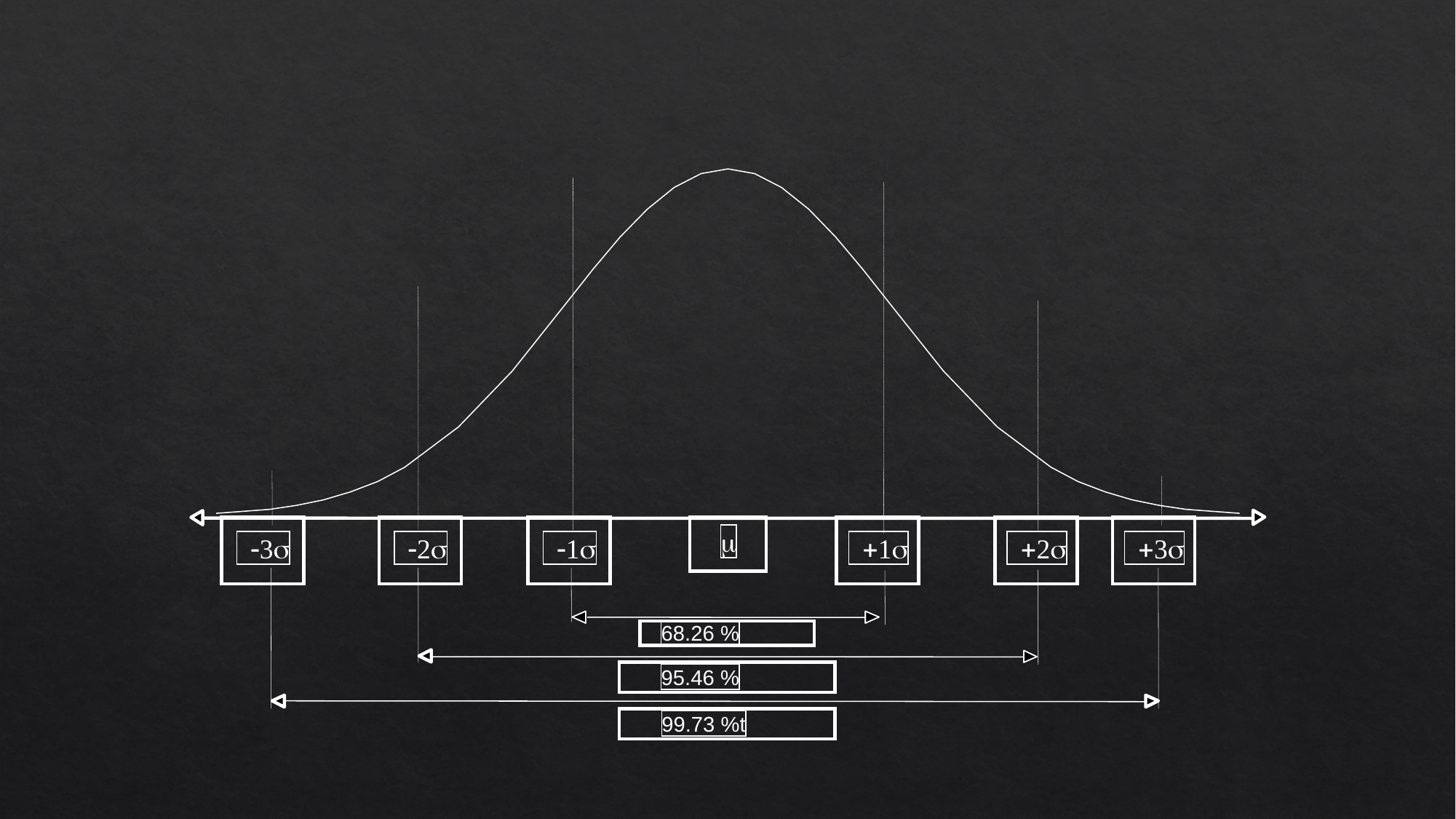

μ
 −3σ
 −2σ
 −1σ
 +1σ
 +2σ
 +3σ

68.26 %

95.46 %

99.73 %t